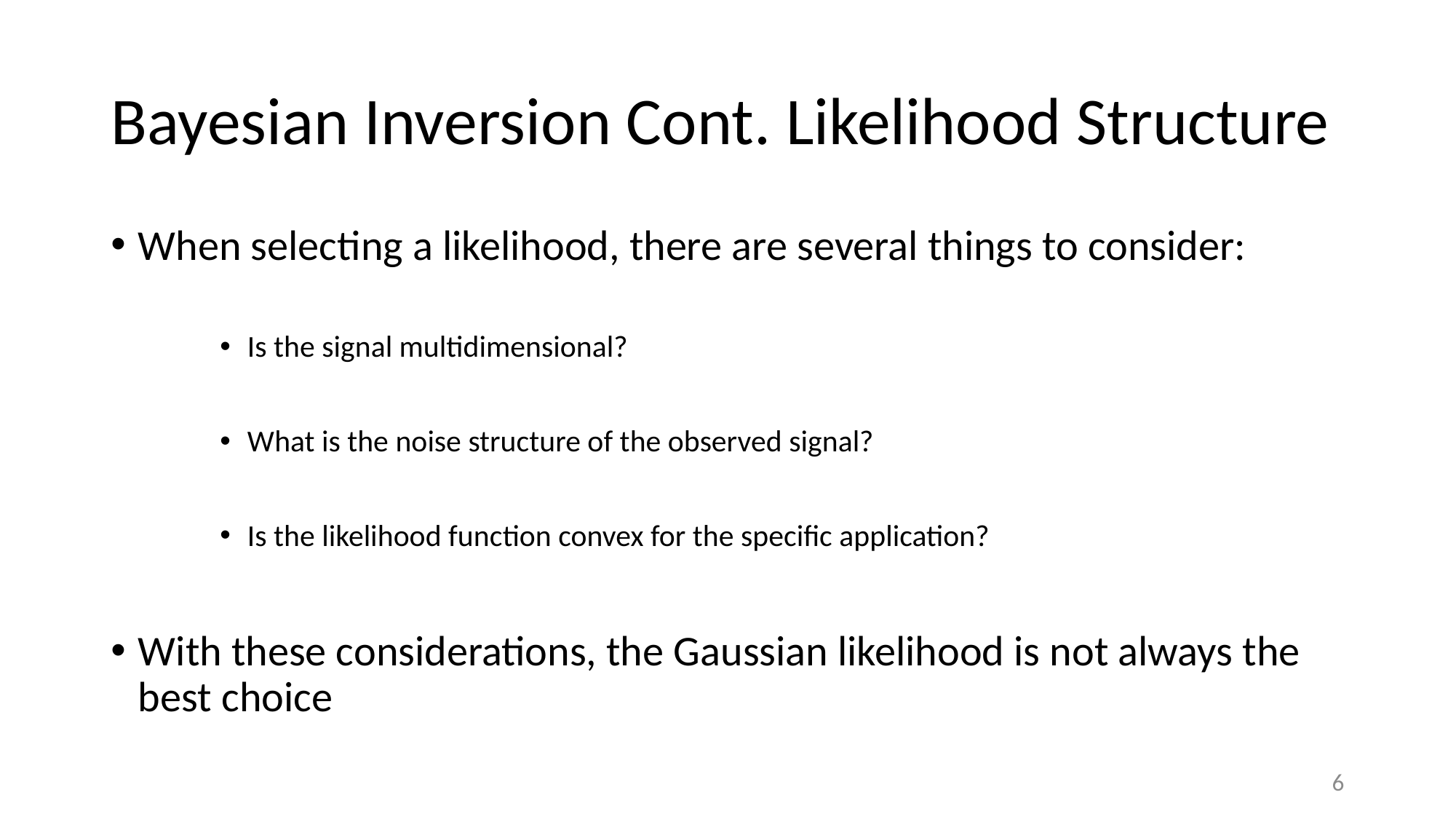

# Bayesian Inversion Cont. Likelihood Structure
When selecting a likelihood, there are several things to consider:

Is the signal multidimensional?

What is the noise structure of the observed signal?

Is the likelihood function convex for the specific application?

With these considerations, the Gaussian likelihood is not always the best choice

6